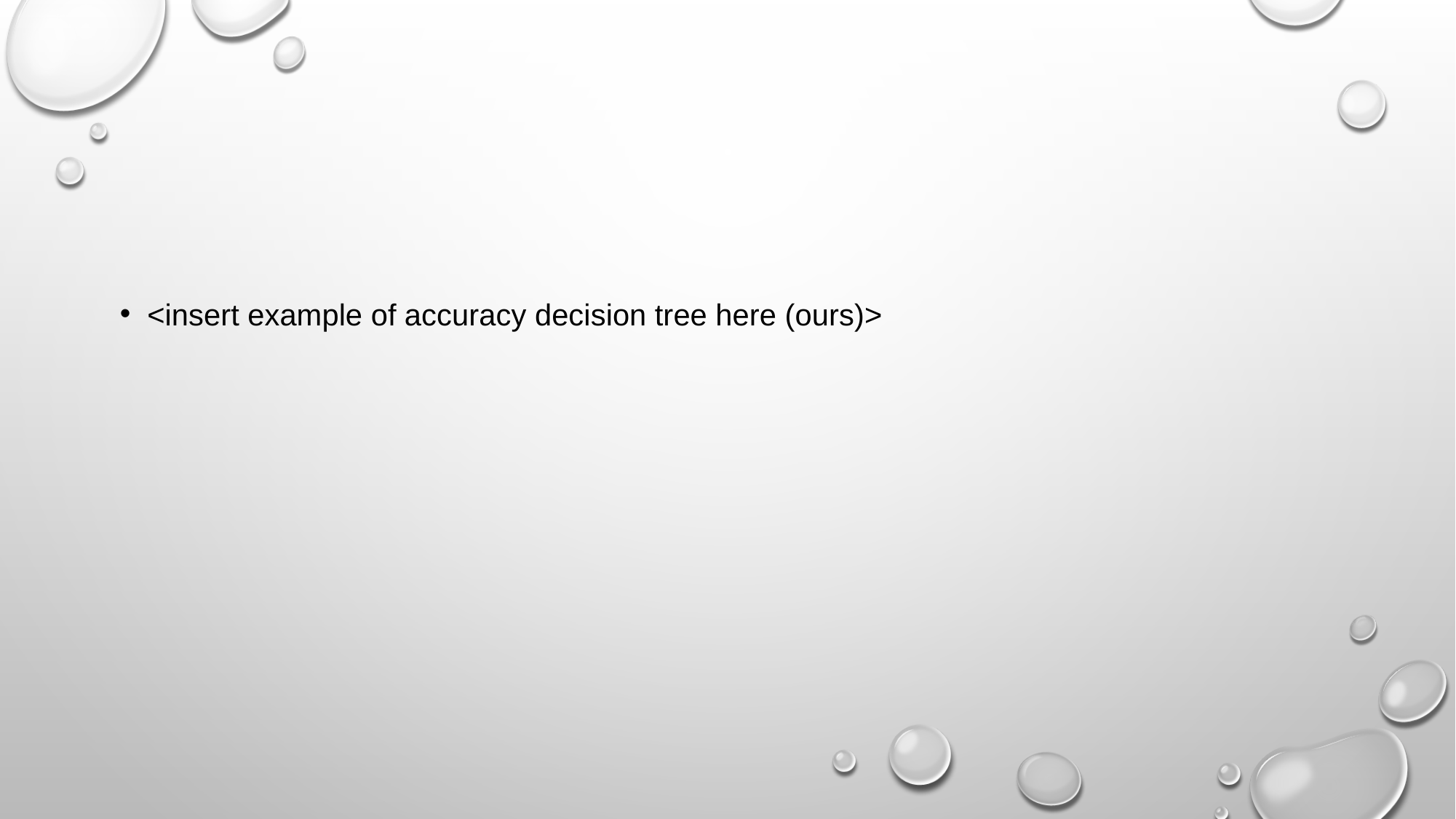

#
<insert example of accuracy decision tree here (ours)>